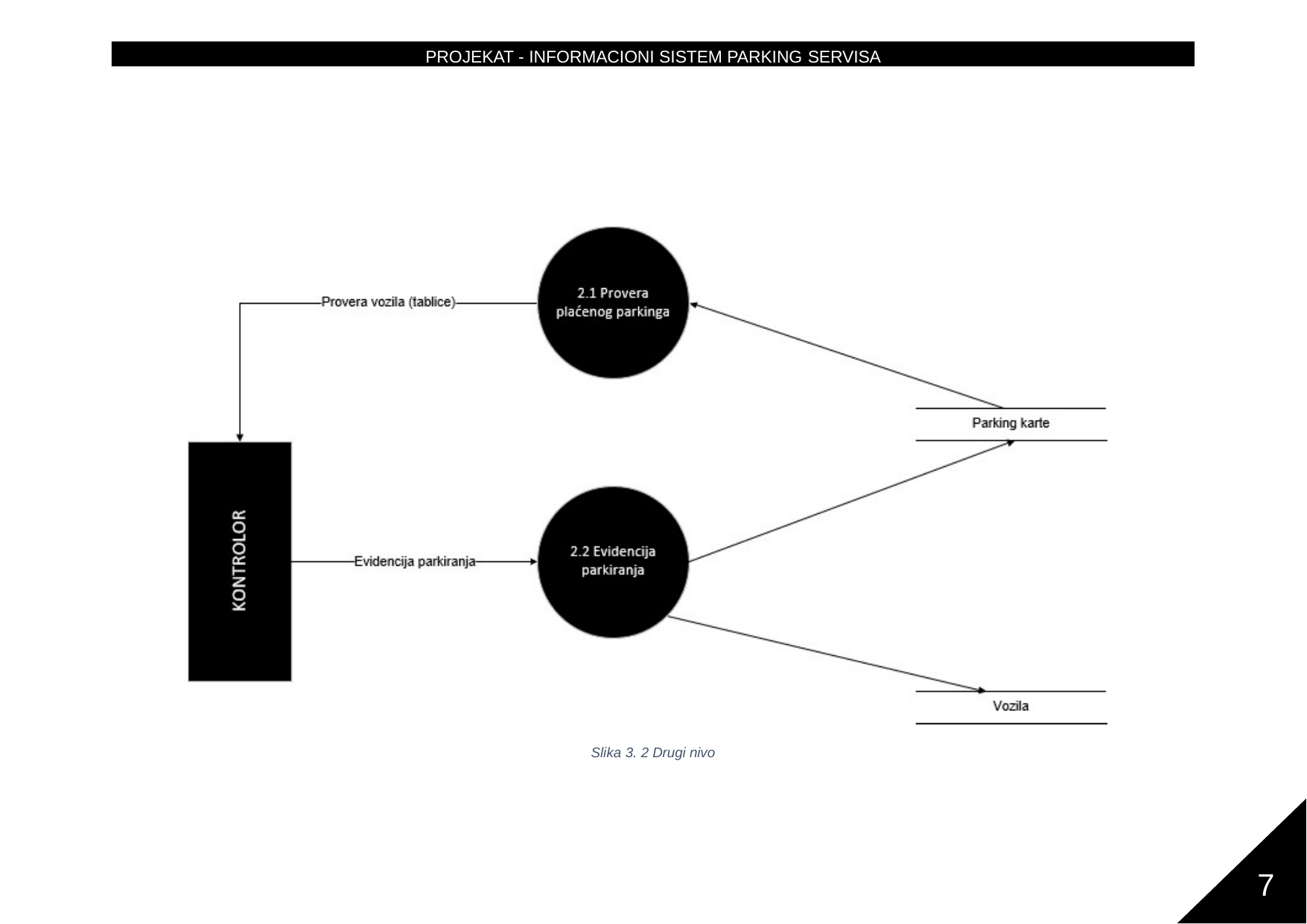

PROJEKAT - INFORMACIONI SISTEM PARKING SERVISA

Slika 3. 2 Drugi nivo

7